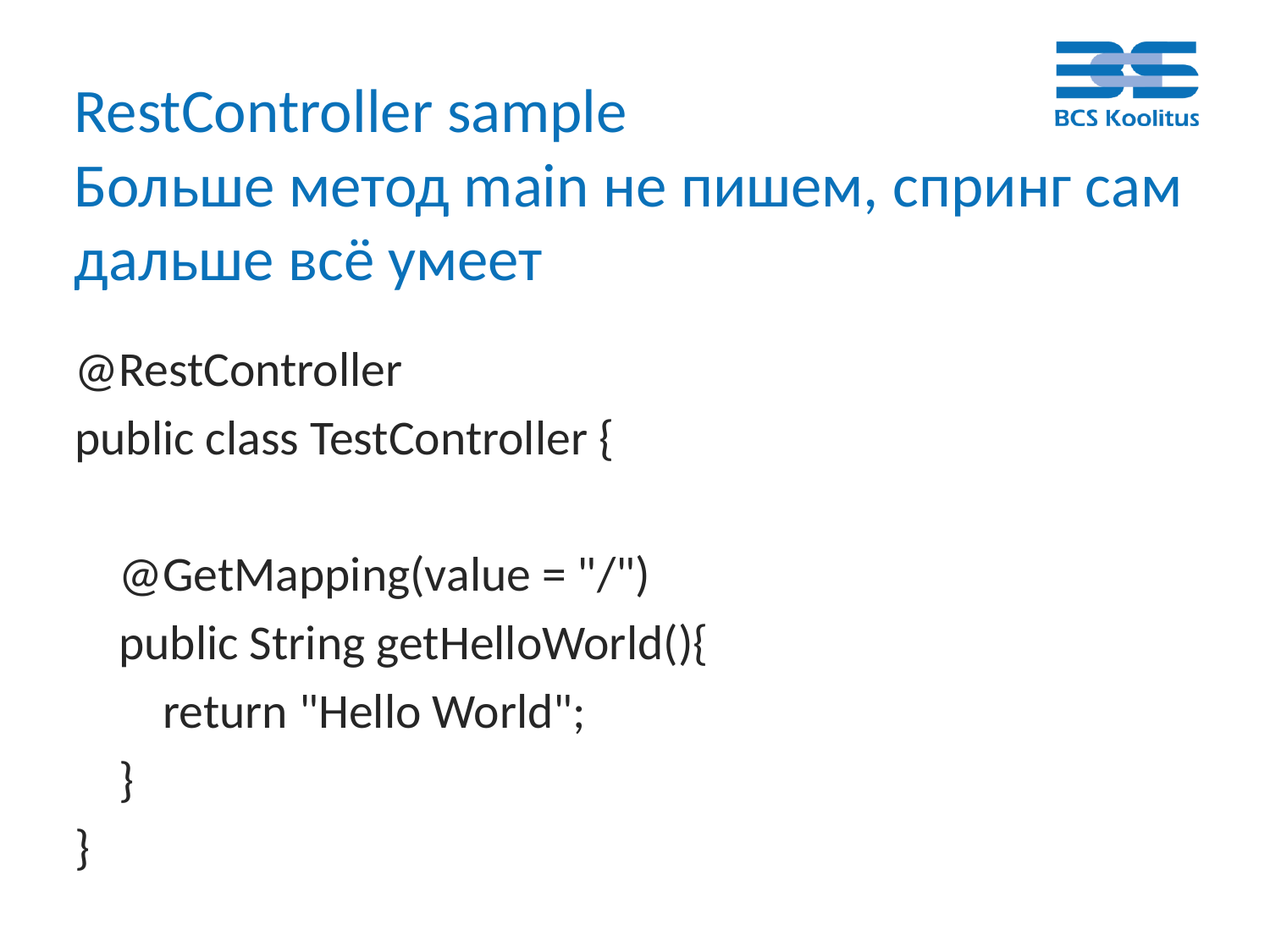

RestController sample
Больше метод main не пишем, спринг сам дальше всё умеет
@RestController
public class TestController {

    @GetMapping(value = "/")
    public String getHelloWorld(){
        return "Hello World";
    }
}